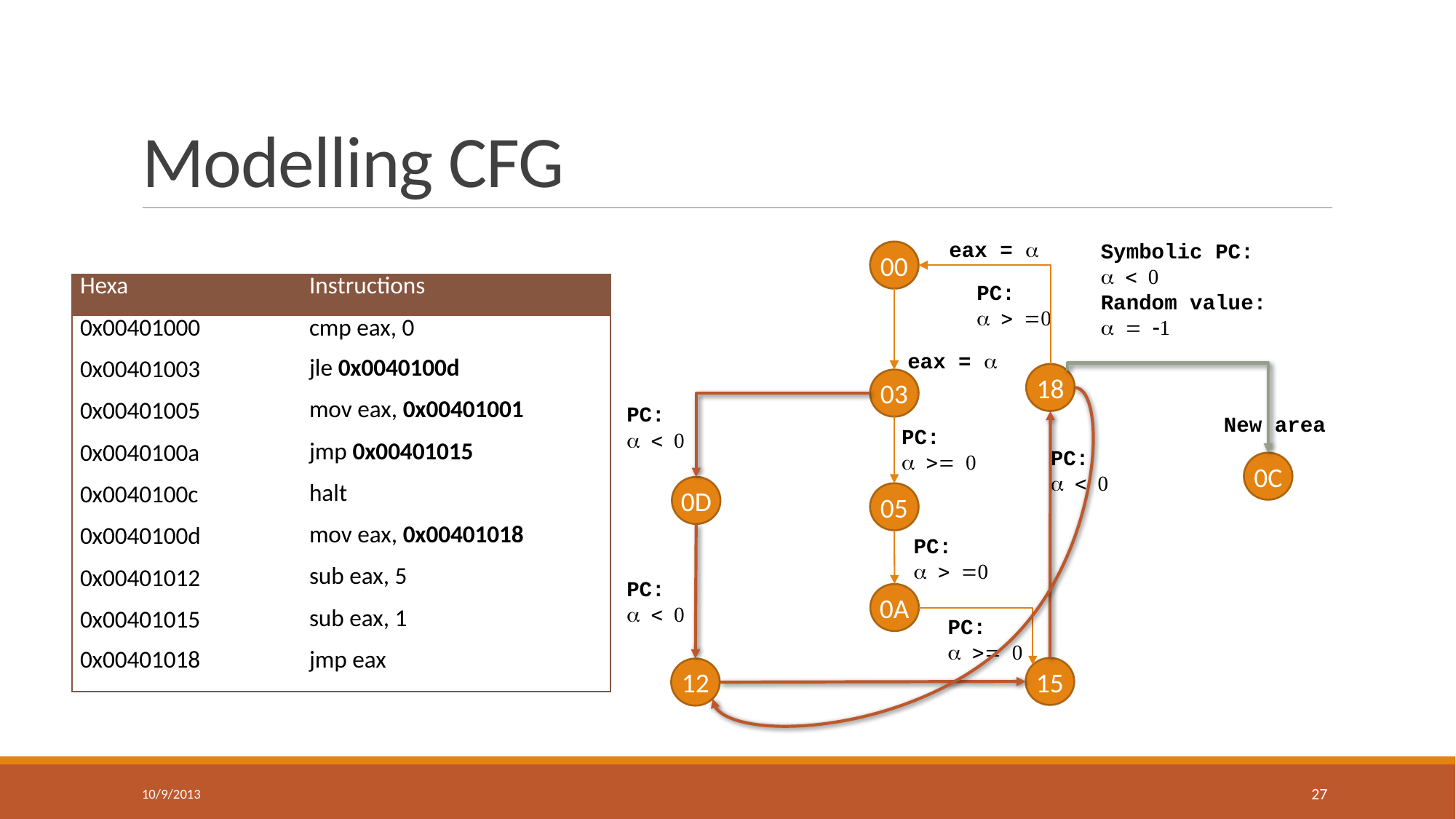

# Modelling CFG
eax = α

Symbolic PC:
α < 0
Random value:
α = −1
00
PC:
α > =0

eax = α

18
03
PC:
α < 0

New area
PC:
α >= 0

PC:
α < 0

0C
0D
05
PC:
α > =0

PC:
α < 0

0A
PC:
α >= 0

15
12
| Hexa | Instructions |
| --- | --- |
| 0x00401000 | cmp eax, 0 |
| 0x00401003 | jle 0x0040100d |
| 0x00401005 | mov eax, 0x00401001 |
| 0x0040100a | jmp 0x00401015 |
| 0x0040100c | halt |
| 0x0040100d | mov eax, 0x00401018 |
| 0x00401012 | sub eax, 5 |
| 0x00401015 | sub eax, 1 |
| 0x00401018 | jmp eax |
10/9/2013
27